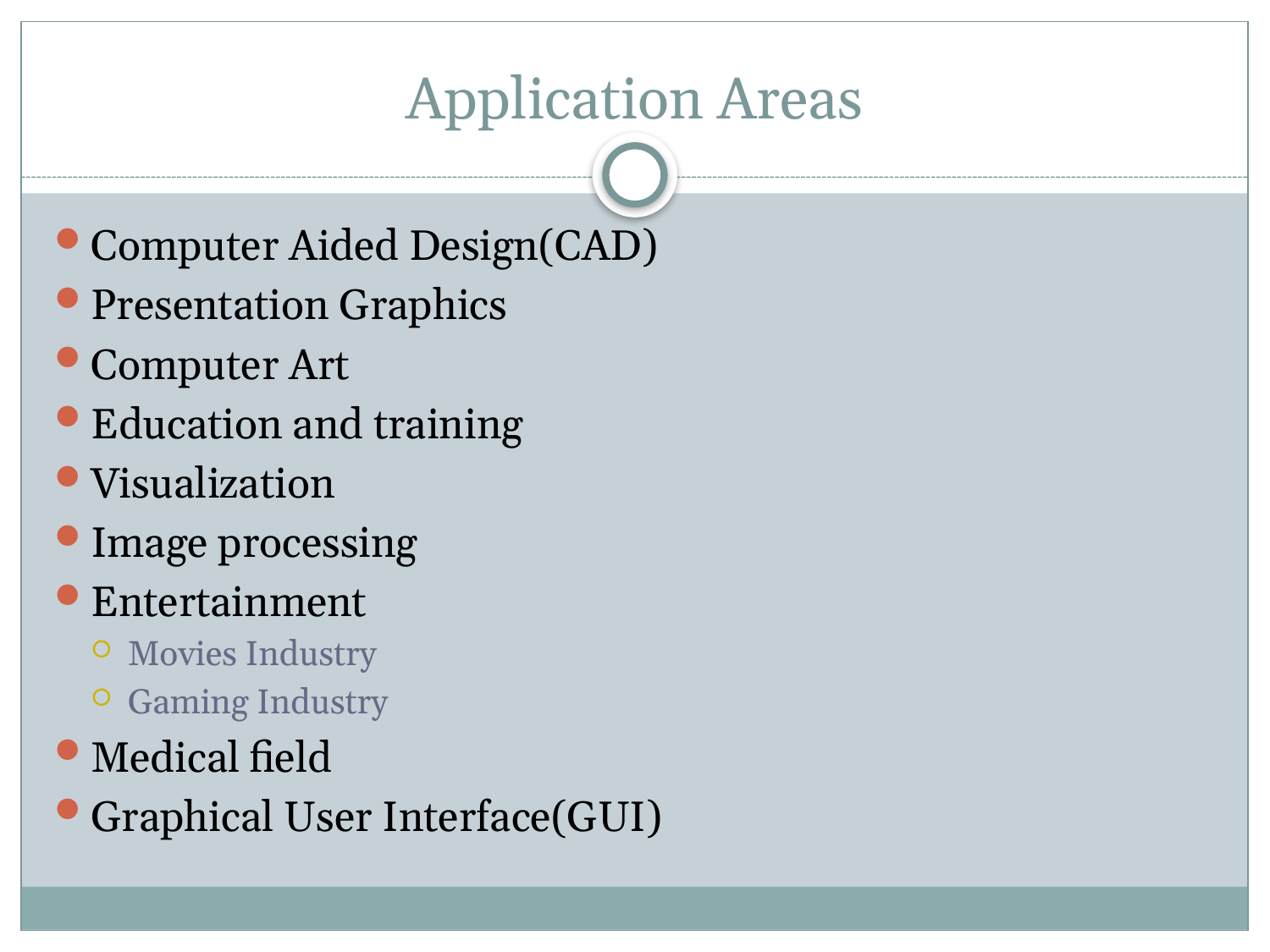

# Application Areas
Computer Aided Design(CAD)
Presentation Graphics
Computer Art
Education and training
Visualization
Image processing
Entertainment
Movies Industry
Gaming Industry
Medical field
Graphical User Interface(GUI)